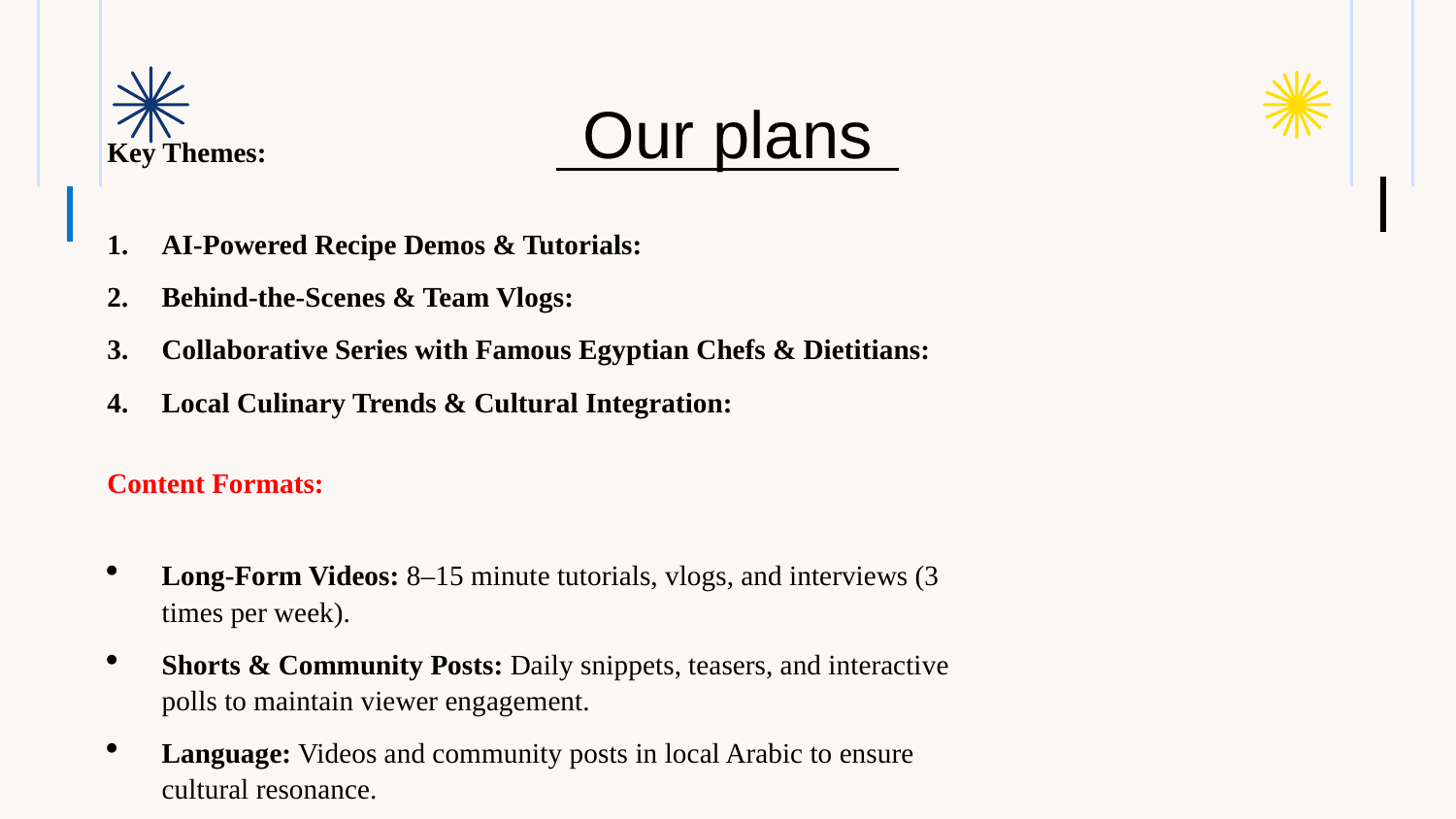

Our plans
Key Themes:
AI-Powered Recipe Demos & Tutorials:
Behind-the-Scenes & Team Vlogs:
Collaborative Series with Famous Egyptian Chefs & Dietitians:
Local Culinary Trends & Cultural Integration:
Content Formats:
Long-Form Videos: 8–15 minute tutorials, vlogs, and interviews (3 times per week).
Shorts & Community Posts: Daily snippets, teasers, and interactive polls to maintain viewer engagement.
Language: Videos and community posts in local Arabic to ensure cultural resonance.